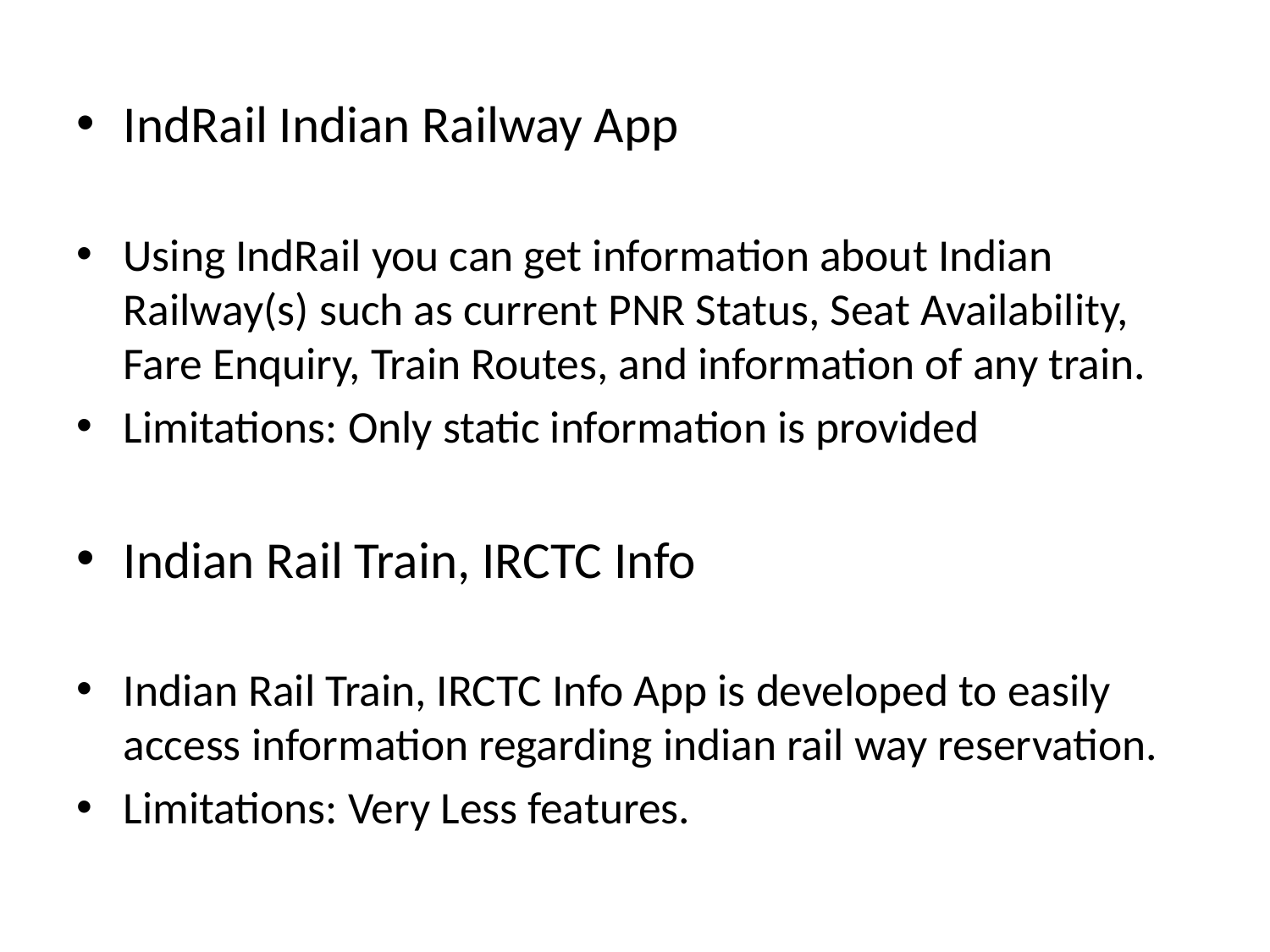

IndRail Indian Railway App

Using IndRail you can get information about Indian Railway(s) such as current PNR Status, Seat Availability, Fare Enquiry, Train Routes, and information of any train.
Limitations: Only static information is provided

Indian Rail Train, IRCTC Info

Indian Rail Train, IRCTC Info App is developed to easily access information regarding indian rail way reservation.
Limitations: Very Less features.